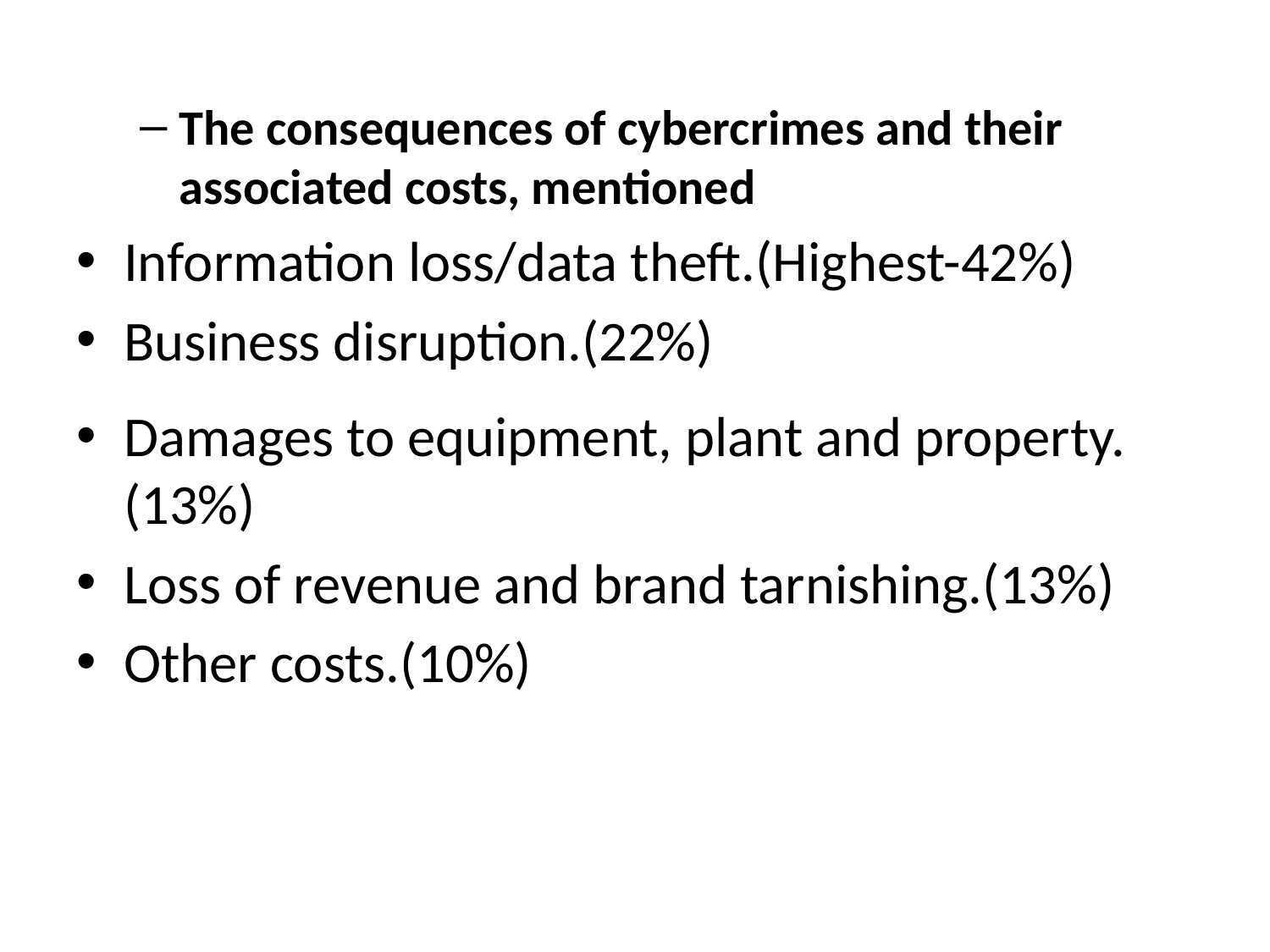

The consequences of cybercrimes and their associated costs, mentioned
Information loss/data theft.(Highest-42%)
Business disruption.(22%)
Damages to equipment, plant and property.(13%)
Loss of revenue and brand tarnishing.(13%)
Other costs.(10%)